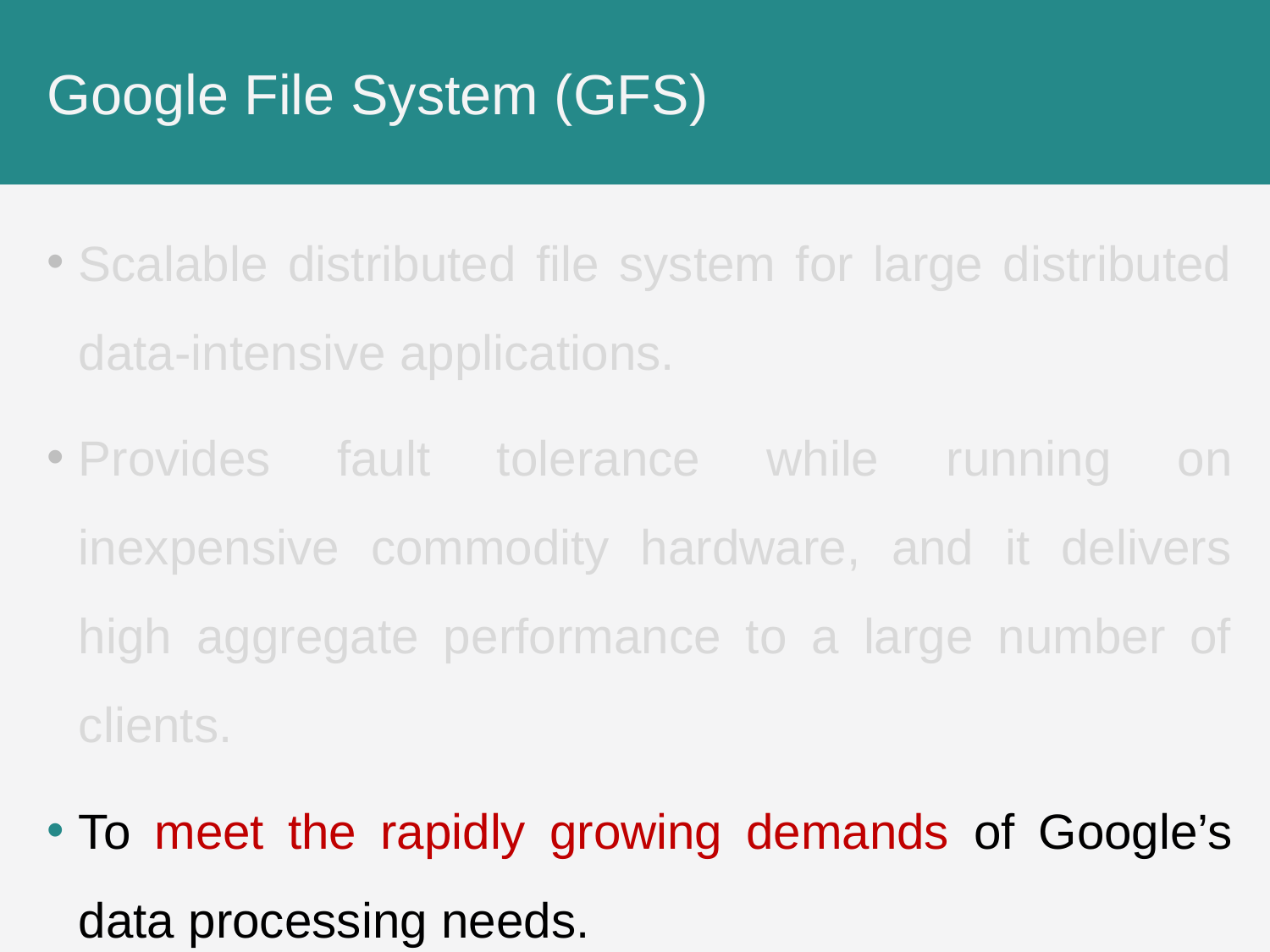

# Google File System (GFS)
Scalable distributed file system for large distributed data-intensive applications.
Provides fault tolerance while running on inexpensive commodity hardware, and it delivers high aggregate performance to a large number of clients.
To meet the rapidly growing demands of Google’s data processing needs.